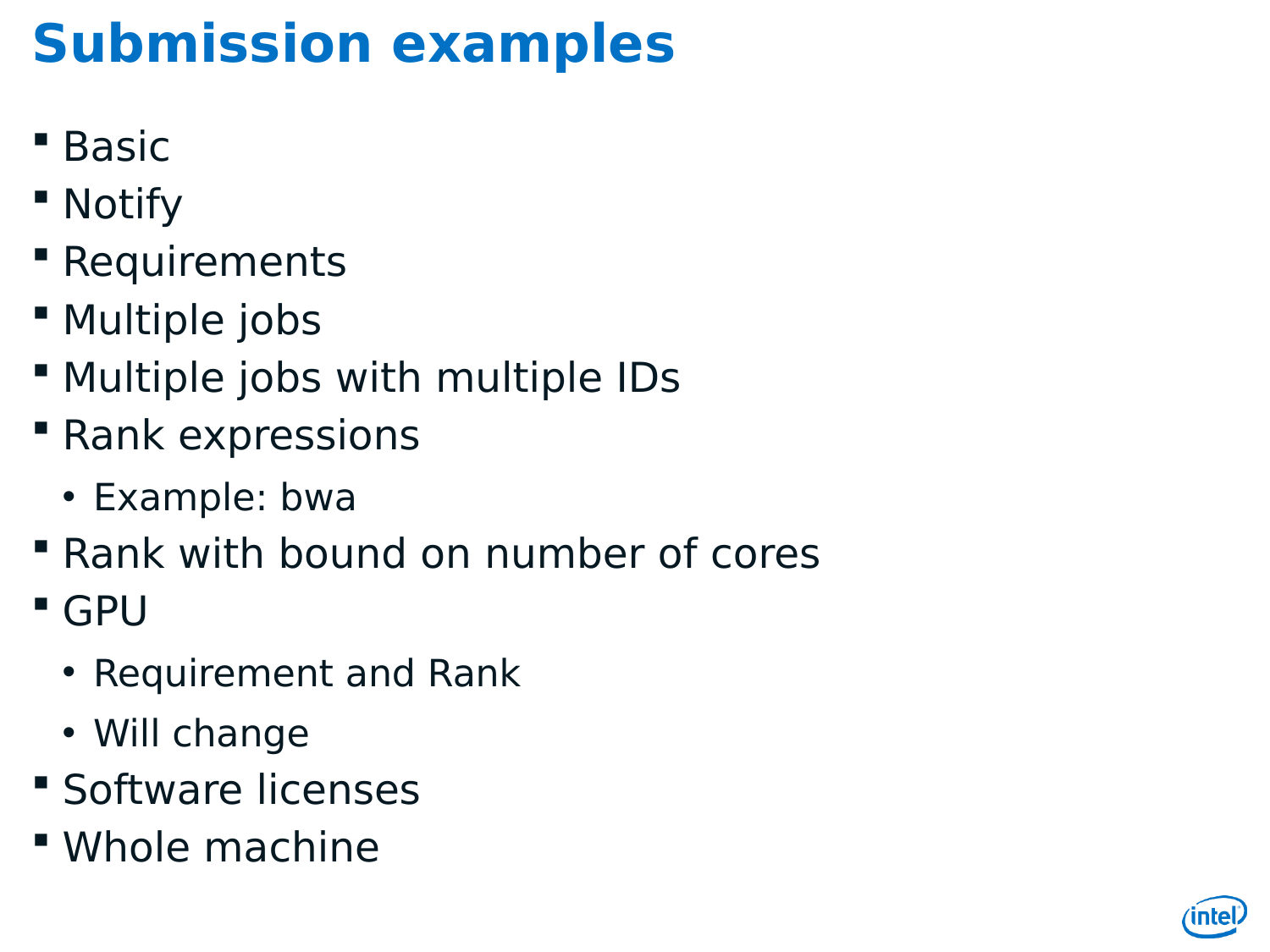

# Submission examples
Basic
Notify
Requirements
Multiple jobs
Multiple jobs with multiple IDs
Rank expressions
Example: bwa
Rank with bound on number of cores
GPU
Requirement and Rank
Will change
Software licenses
Whole machine